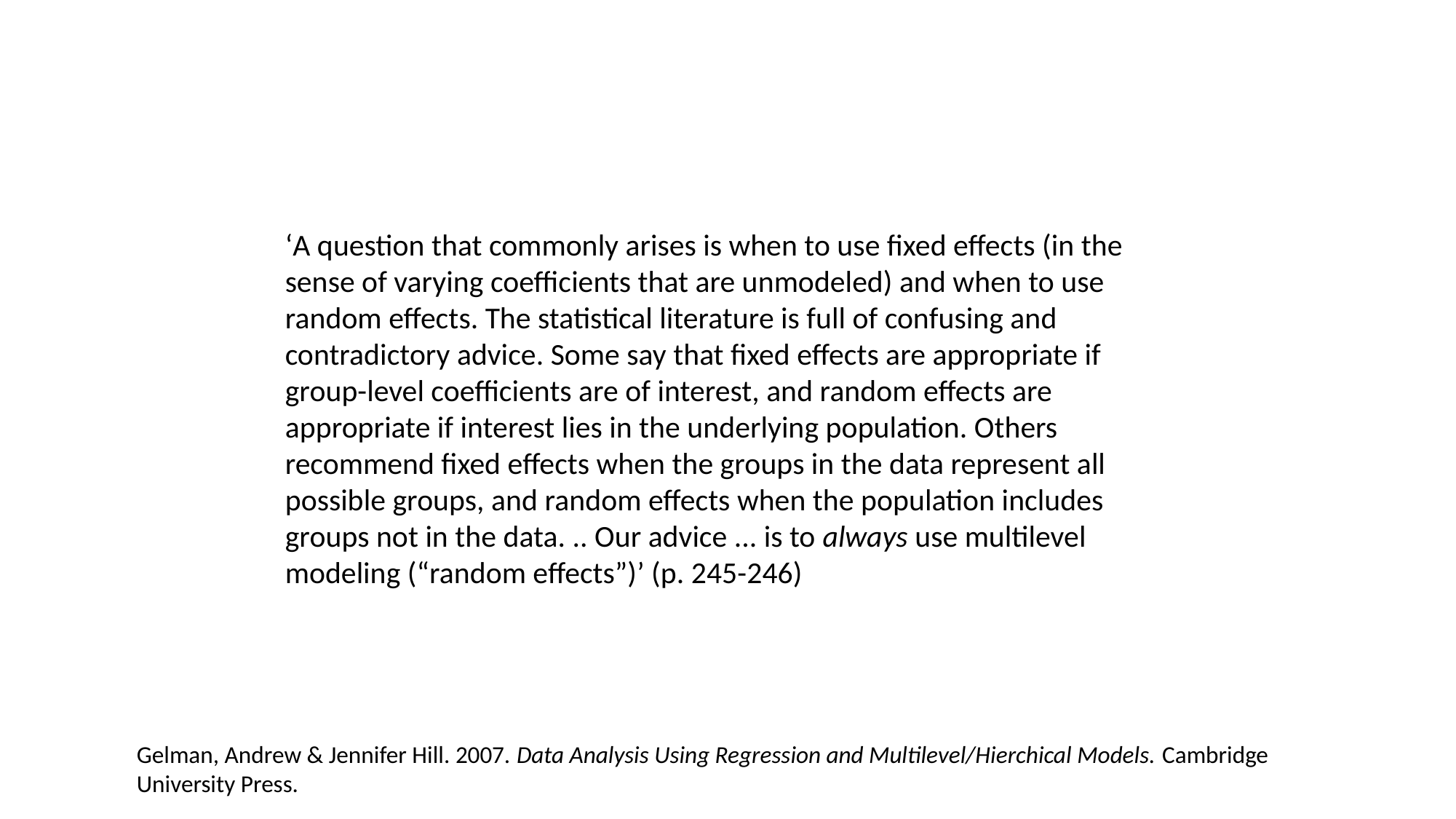

‘A question that commonly arises is when to use fixed effects (in the sense of varying coefficients that are unmodeled) and when to use random effects. The statistical literature is full of confusing and contradictory advice. Some say that fixed effects are appropriate if group-level coefficients are of interest, and random effects are appropriate if interest lies in the underlying population. Others recommend fixed effects when the groups in the data represent all possible groups, and random effects when the population includes groups not in the data. .. Our advice ... is to always use multilevel modeling (“random effects”)’ (p. 245-246)
Gelman, Andrew & Jennifer Hill. 2007. Data Analysis Using Regression and Multilevel/Hierchical Models. Cambridge University Press.